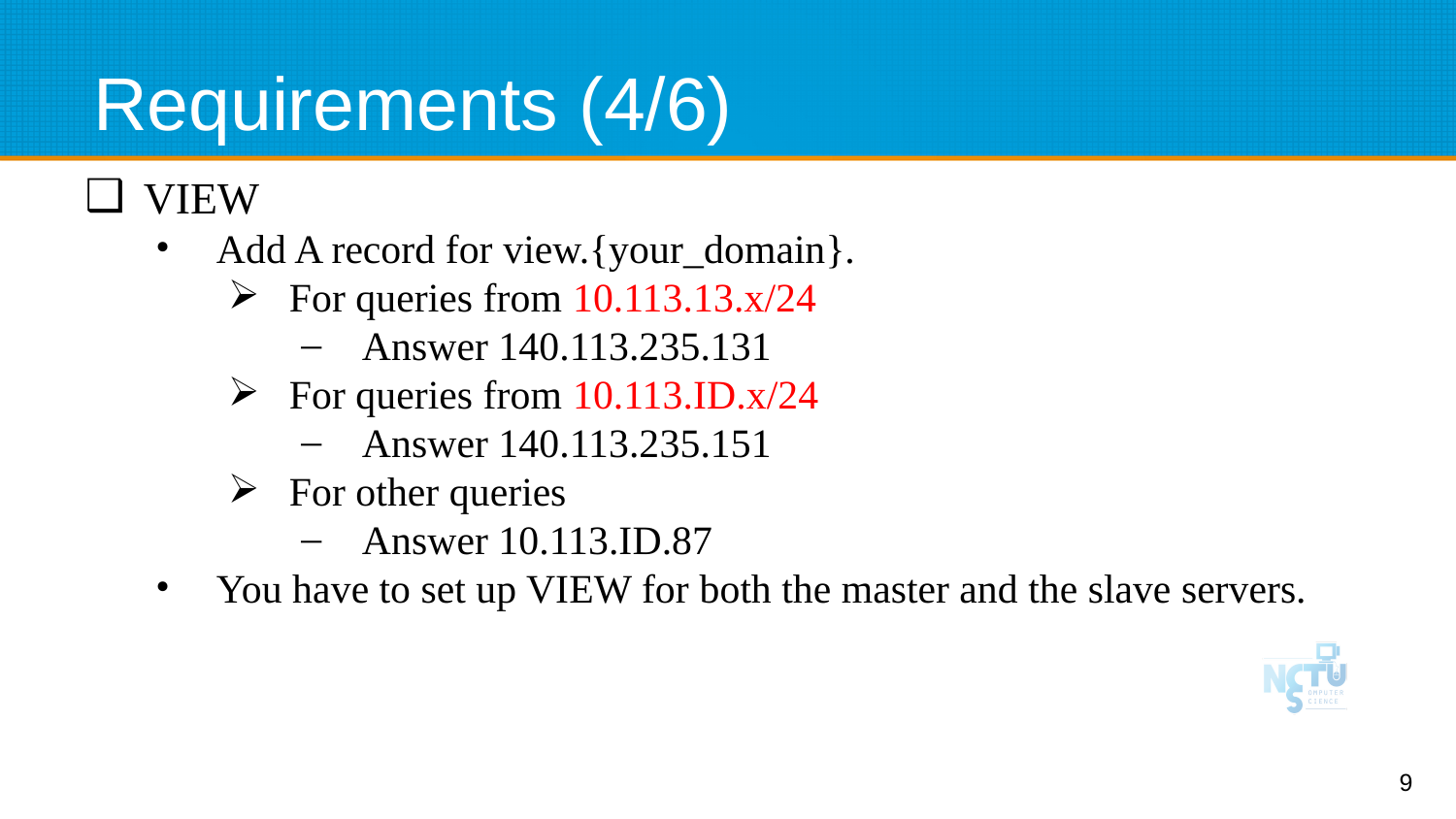

# Requirements (4/6)
VIEW
Add A record for view.{your_domain}.
For queries from 10.113.13.x/24
Answer 140.113.235.131
For queries from 10.113.ID.x/24
Answer 140.113.235.151
For other queries
Answer 10.113.ID.87
You have to set up VIEW for both the master and the slave servers.
9